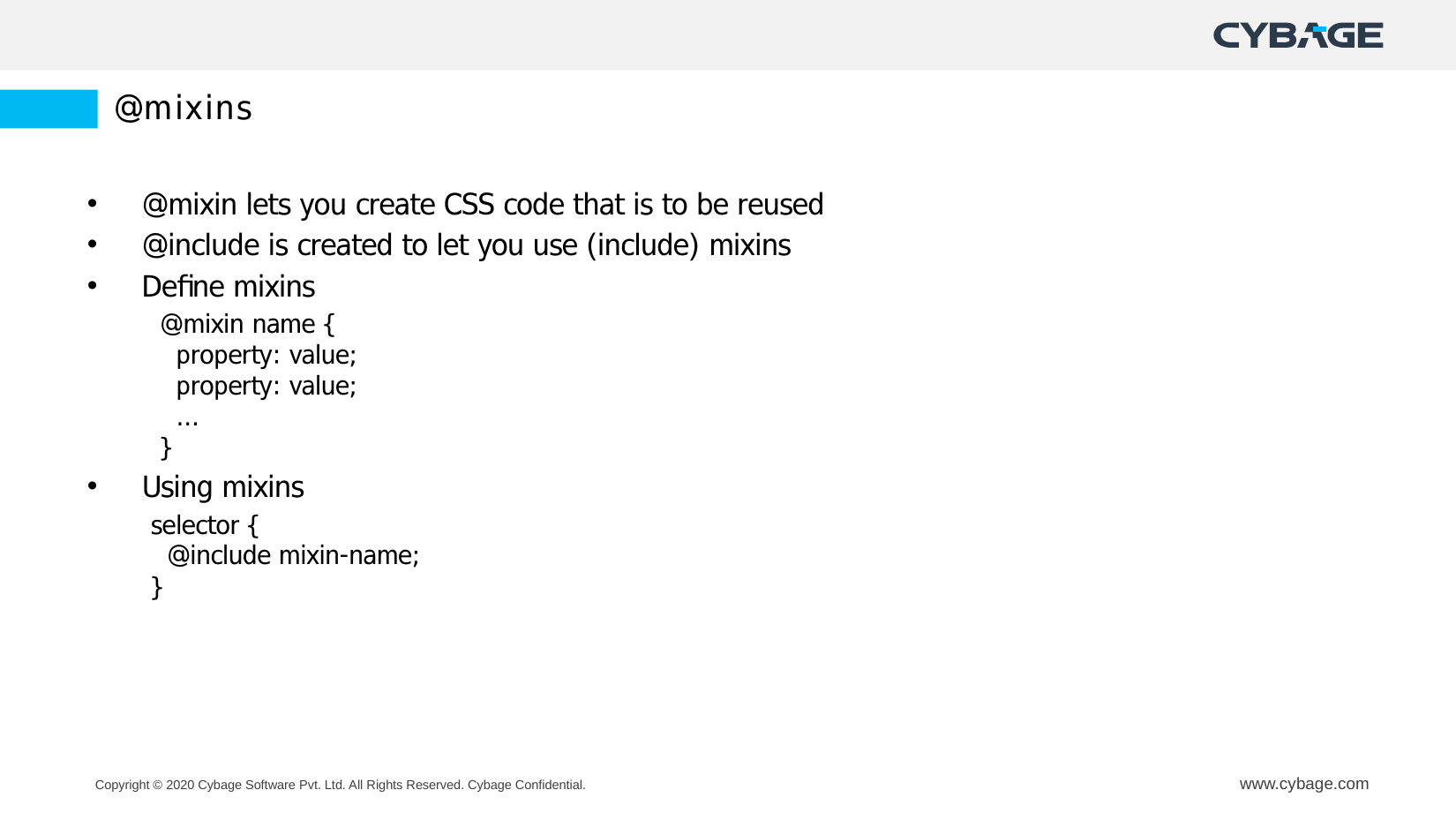

# @mixins
@mixin lets you create CSS code that is to be reused
@include is created to let you use (include) mixins
Define mixins
@mixin name {
  property: value;
  property: value;
  ...
}
Using mixins
selector {
  @include mixin-name;
}